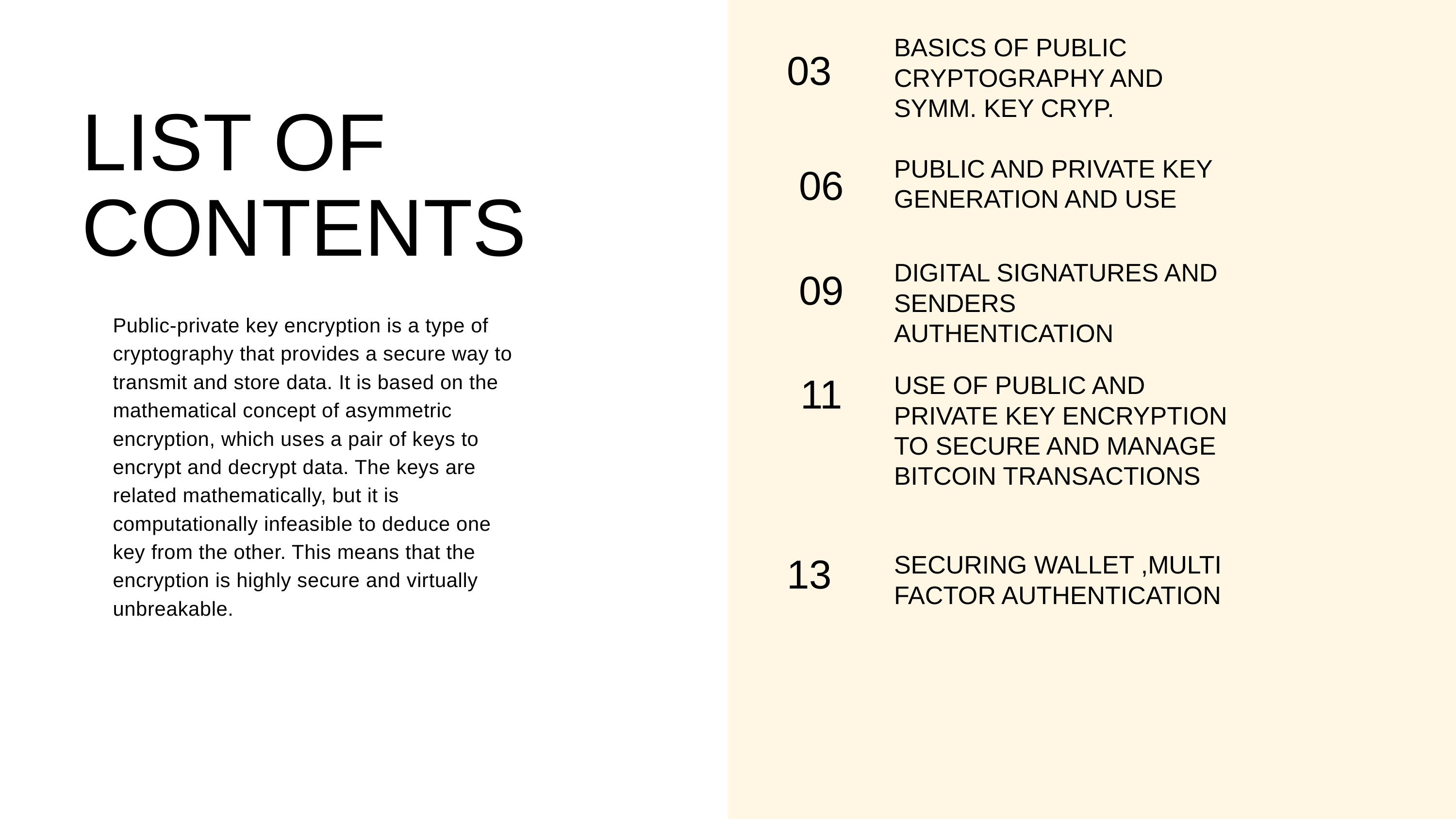

BASICS OF PUBLIC CRYPTOGRAPHY AND SYMM. KEY CRYP.
03
LIST OF CONTENTS
PUBLIC AND PRIVATE KEY GENERATION AND USE
06
DIGITAL SIGNATURES AND SENDERS AUTHENTICATION
09
Public-private key encryption is a type of cryptography that provides a secure way to transmit and store data. It is based on the mathematical concept of asymmetric encryption, which uses a pair of keys to encrypt and decrypt data. The keys are related mathematically, but it is computationally infeasible to deduce one key from the other. This means that the encryption is highly secure and virtually unbreakable.

11
USE OF PUBLIC AND PRIVATE KEY ENCRYPTION TO SECURE AND MANAGE BITCOIN TRANSACTIONS
13
SECURING WALLET ,MULTI FACTOR AUTHENTICATION